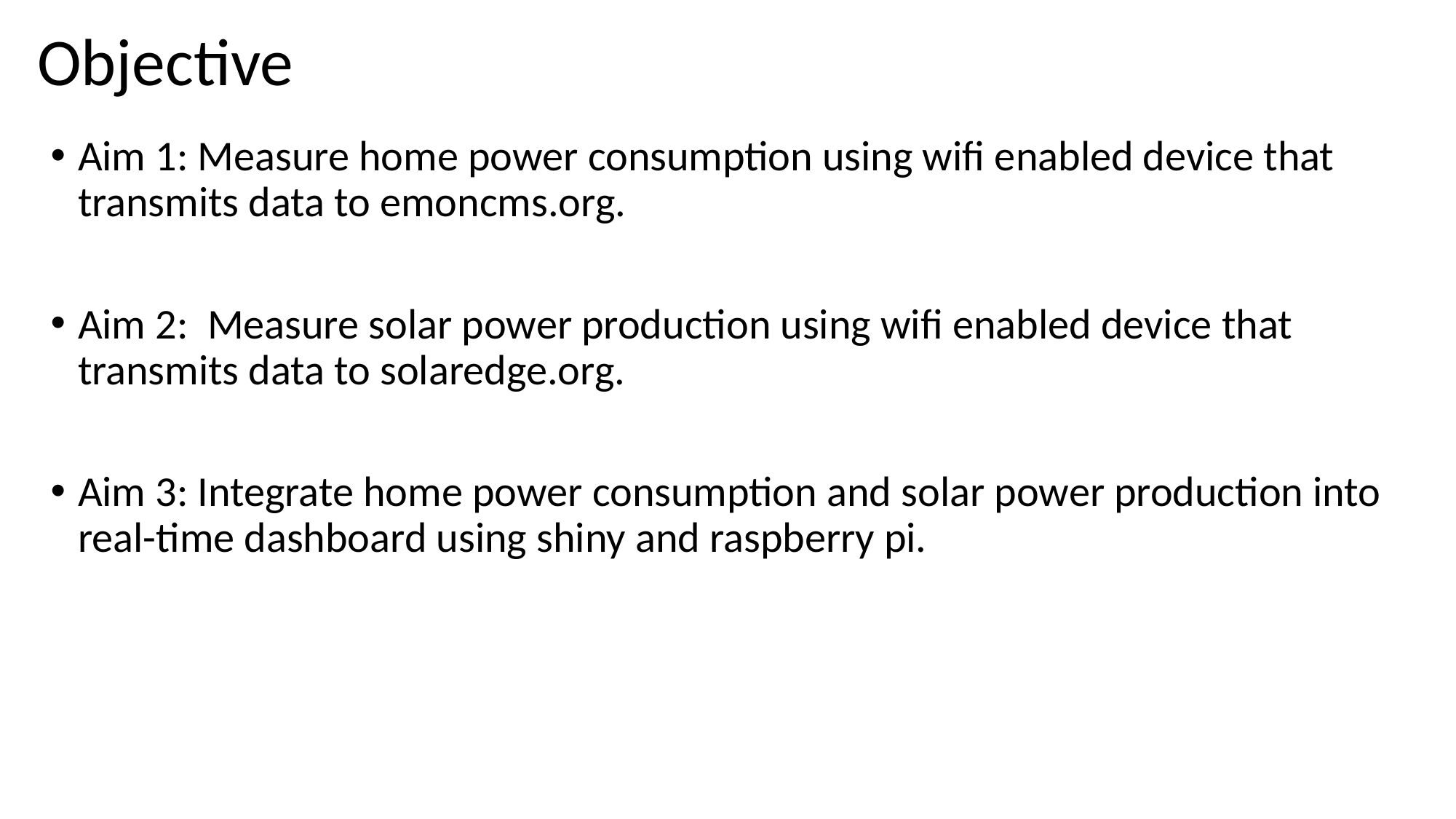

# Objective
Aim 1: Measure home power consumption using wifi enabled device that transmits data to emoncms.org.

Aim 2:  Measure solar power production using wifi enabled device that transmits data to solaredge.org.

Aim 3: Integrate home power consumption and solar power production into real-time dashboard using shiny and raspberry pi.